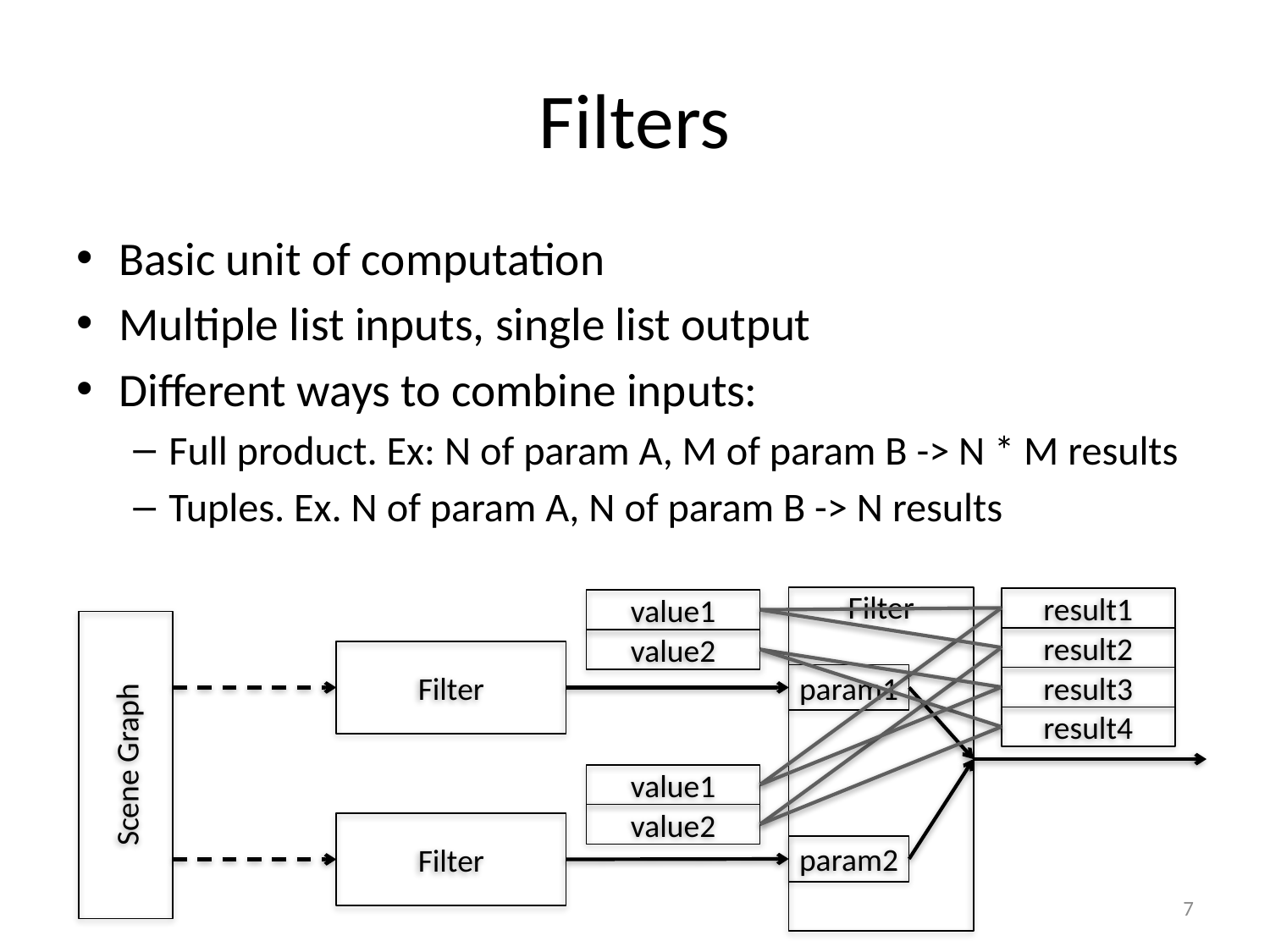

# Filters
Basic unit of computation
Multiple list inputs, single list output
Different ways to combine inputs:
Full product. Ex: N of param A, M of param B -> N * M results
Tuples. Ex. N of param A, N of param B -> N results
Filter
result1
result2
result3
result4
value1
value2
Filter
param1
value1
value2
Filter
param2
Scene Graph
7